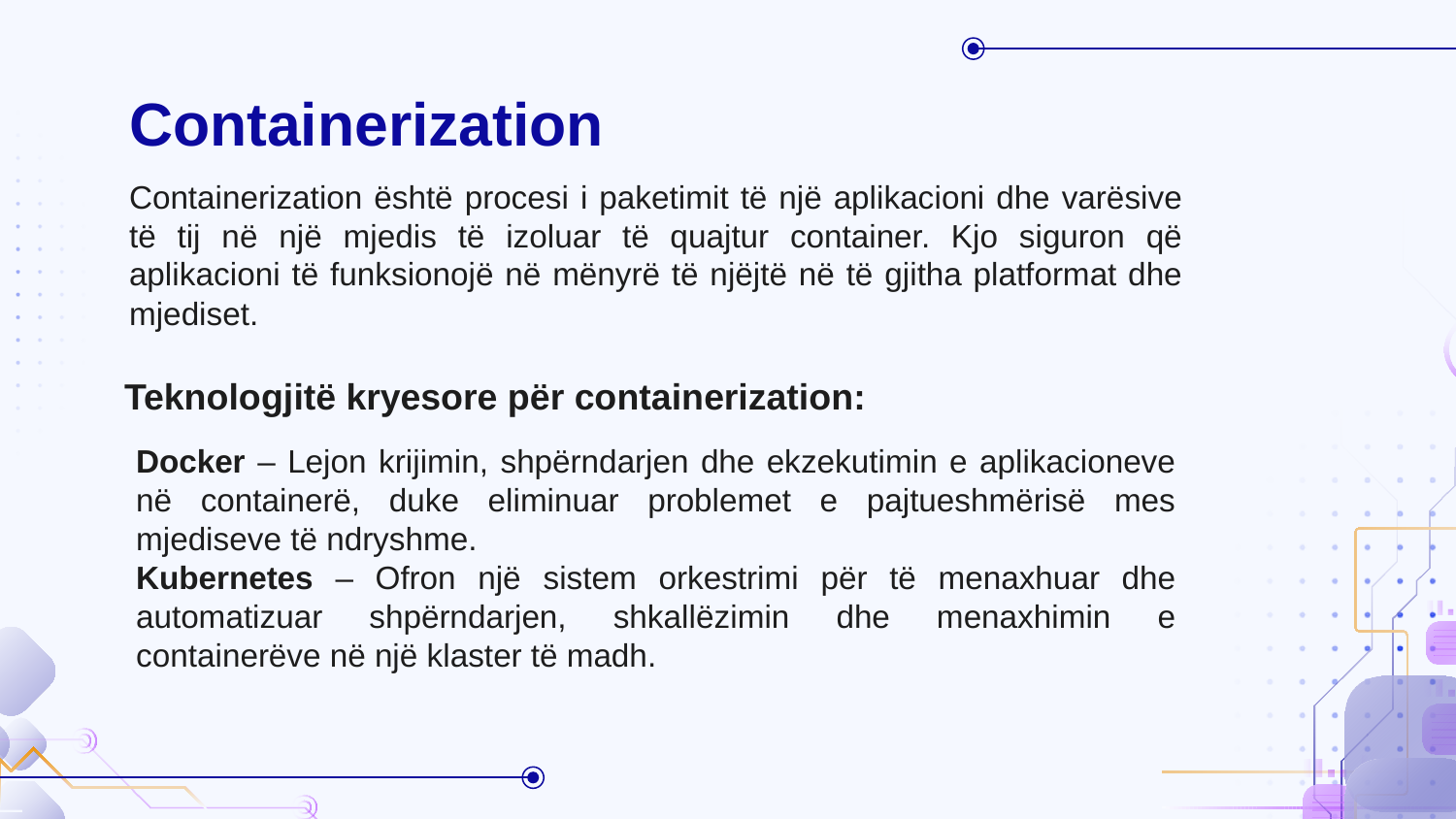

# Containerization
Containerization është procesi i paketimit të një aplikacioni dhe varësive të tij në një mjedis të izoluar të quajtur container. Kjo siguron që aplikacioni të funksionojë në mënyrë të njëjtë në të gjitha platformat dhe mjediset.
Teknologjitë kryesore për containerization:
Docker – Lejon krijimin, shpërndarjen dhe ekzekutimin e aplikacioneve në containerë, duke eliminuar problemet e pajtueshmërisë mes mjediseve të ndryshme.
Kubernetes – Ofron një sistem orkestrimi për të menaxhuar dhe automatizuar shpërndarjen, shkallëzimin dhe menaxhimin e containerëve në një klaster të madh.